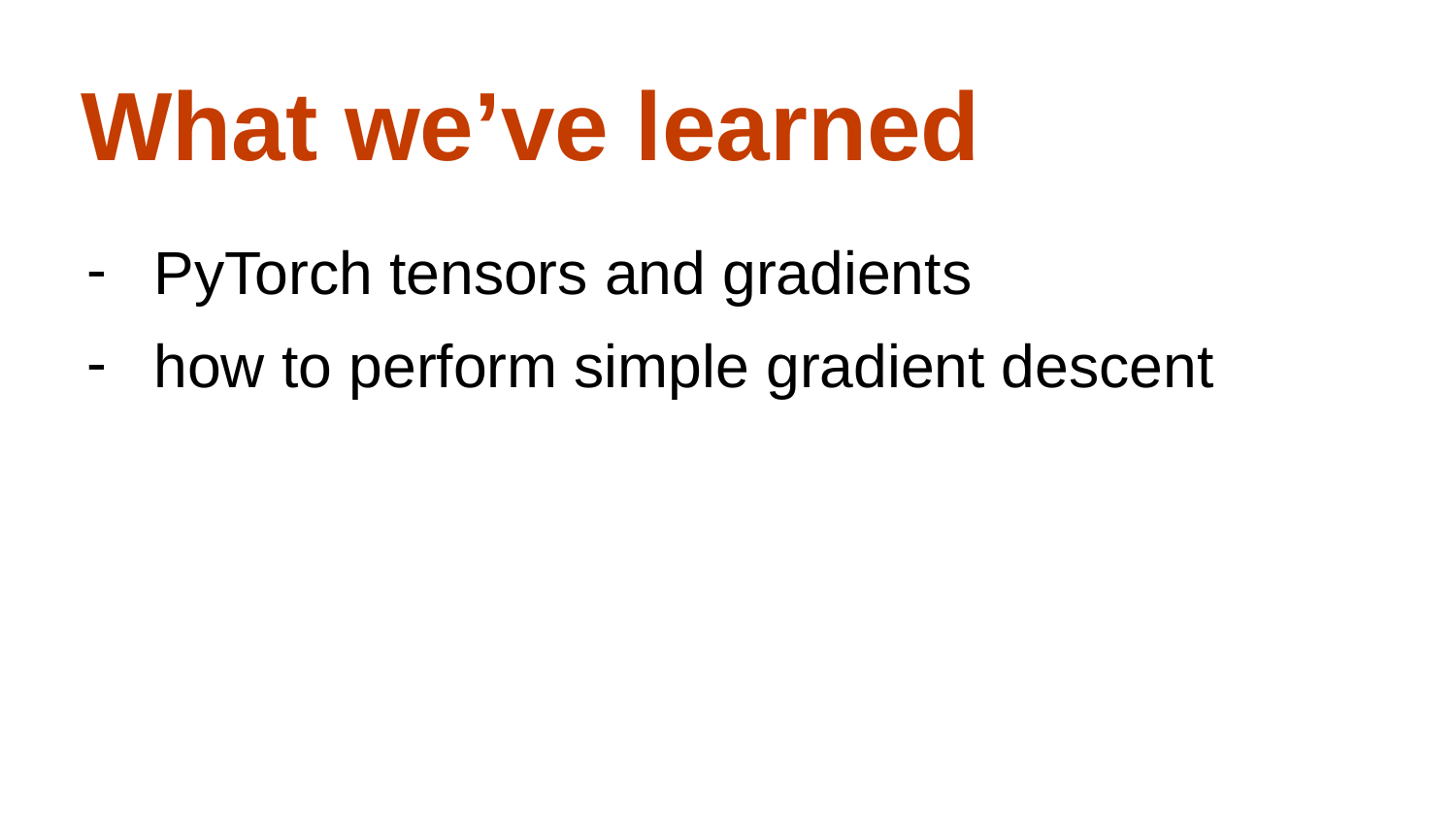

What we’ve learned
PyTorch tensors and gradients
how to perform simple gradient descent